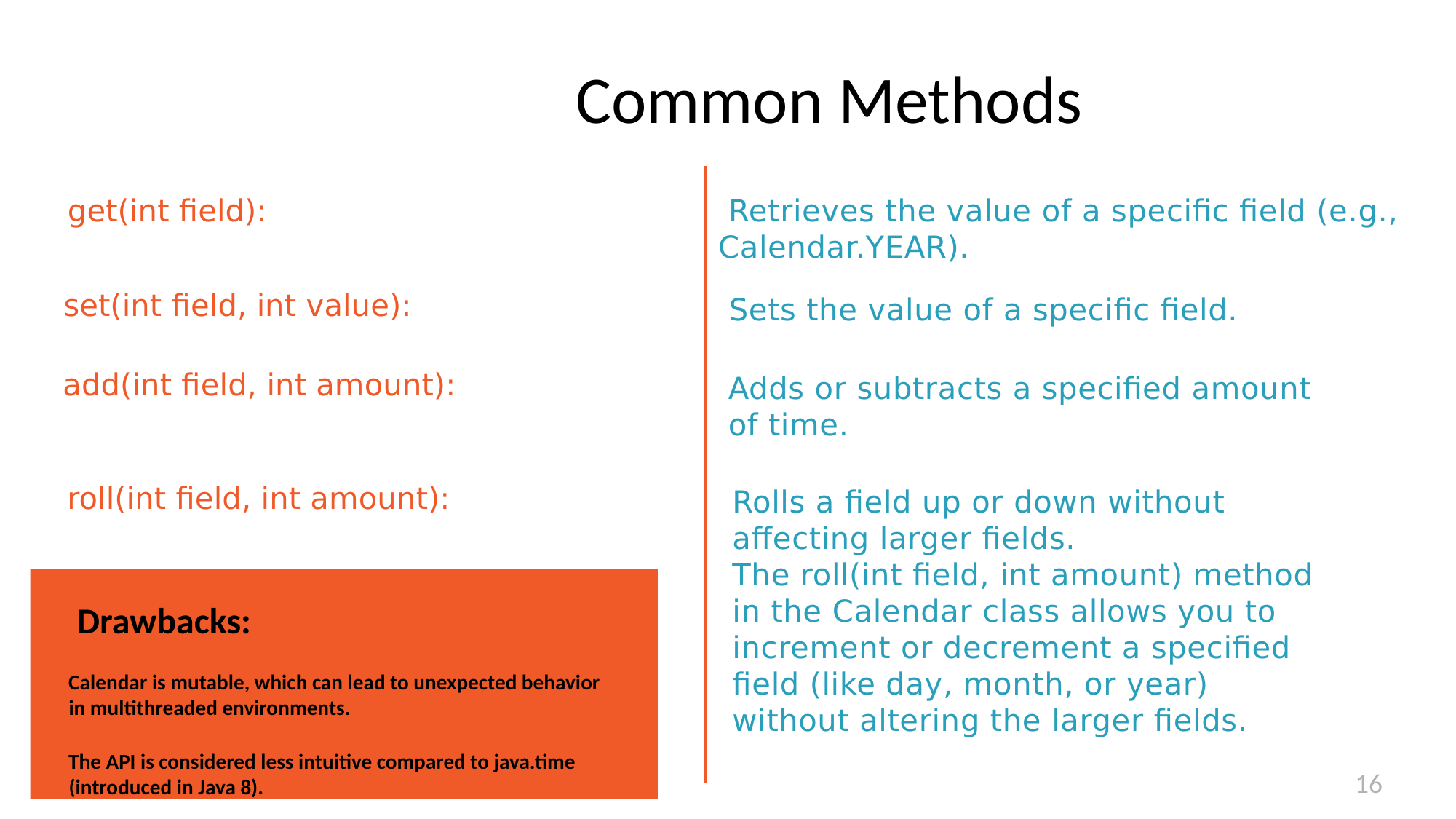

# Common Methods

get(int field):
 Retrieves the value of a specific field (e.g., Calendar.YEAR).
set(int field, int value):
Sets the value of a specific field.
add(int field, int amount):
Adds or subtracts a specified amount of time.
roll(int field, int amount):
Rolls a field up or down without affecting larger fields.
The roll(int field, int amount) method in the Calendar class allows you to increment or decrement a specified field (like day, month, or year) without altering the larger fields.
 Drawbacks:
Calendar is mutable, which can lead to unexpected behavior in multithreaded environments.
The API is considered less intuitive compared to java.time (introduced in Java 8).
16